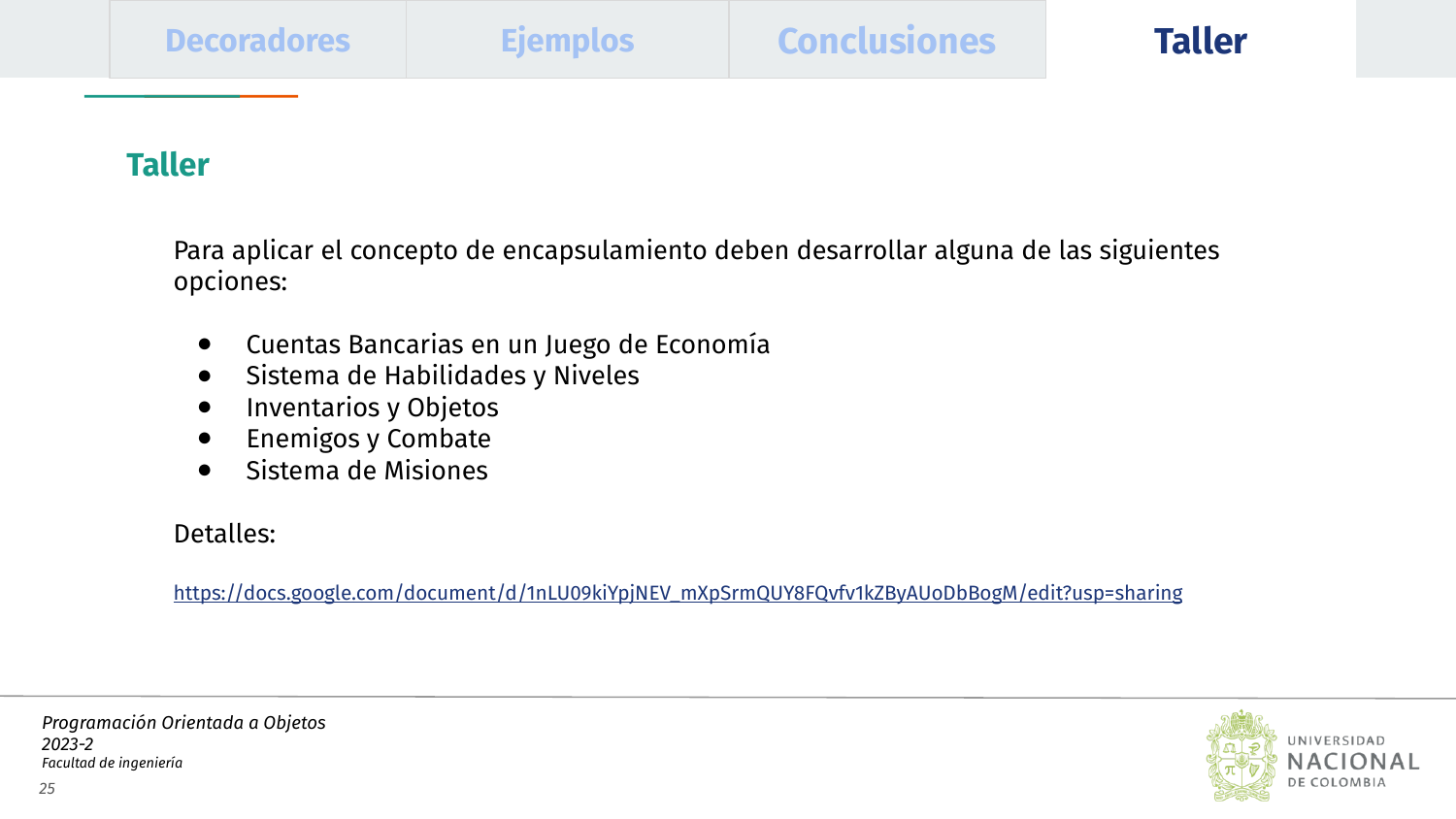

Decoradores
Ejemplos
Conclusiones
Taller
Taller
Para aplicar el concepto de encapsulamiento deben desarrollar alguna de las siguientes opciones:

Cuentas Bancarias en un Juego de Economía
Sistema de Habilidades y Niveles
Inventarios y Objetos
Enemigos y Combate
Sistema de Misiones

Detalles:

https://docs.google.com/document/d/1nLU09kiYpjNEV_mXpSrmQUY8FQvfv1kZByAUoDbBogM/edit?usp=sharing
3 - Taller de encapsulamiento
25